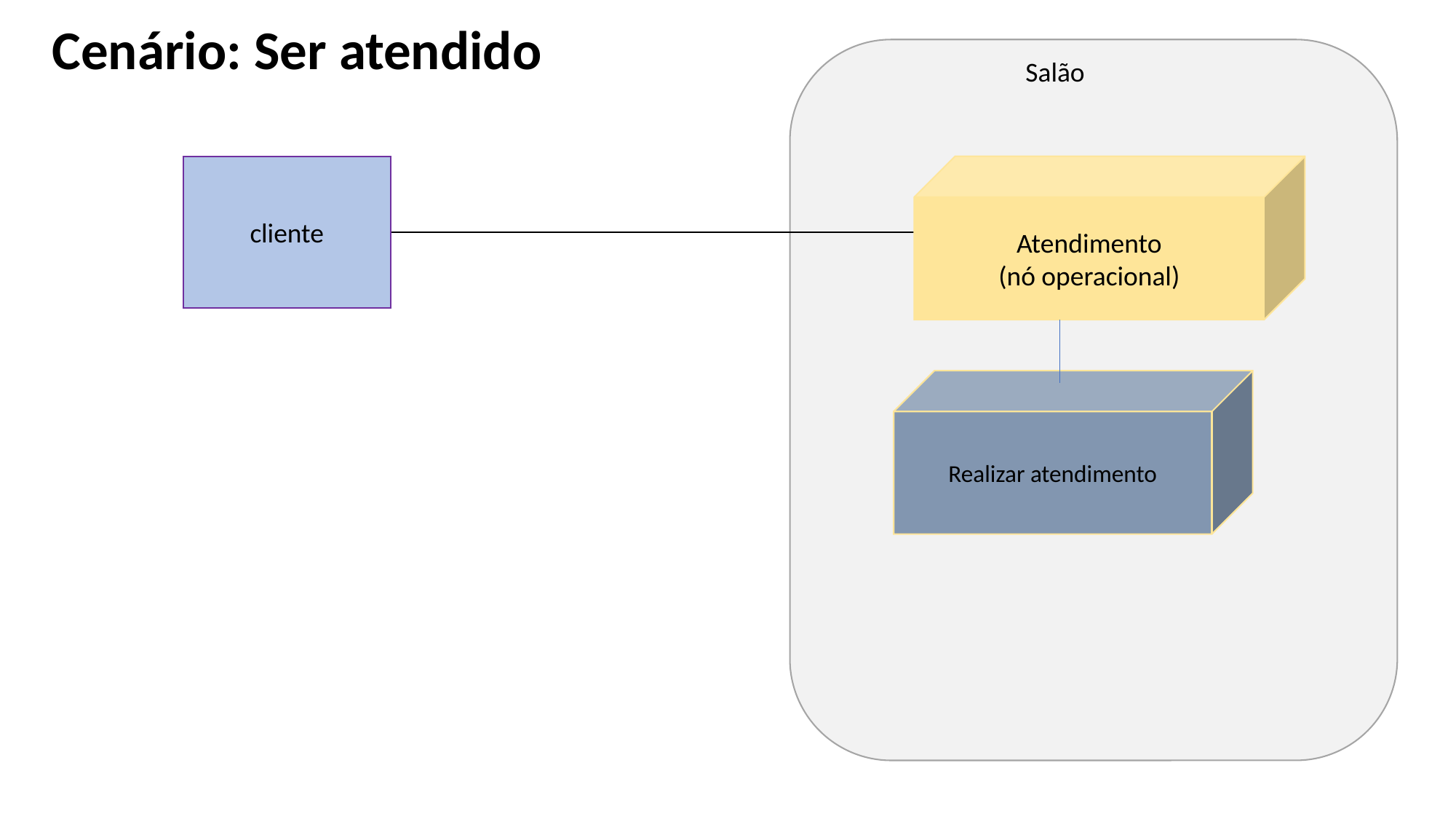

Cenário: Ser atendido

Salão
cliente

Atendimento
(nó operacional)

Realizar atendimento